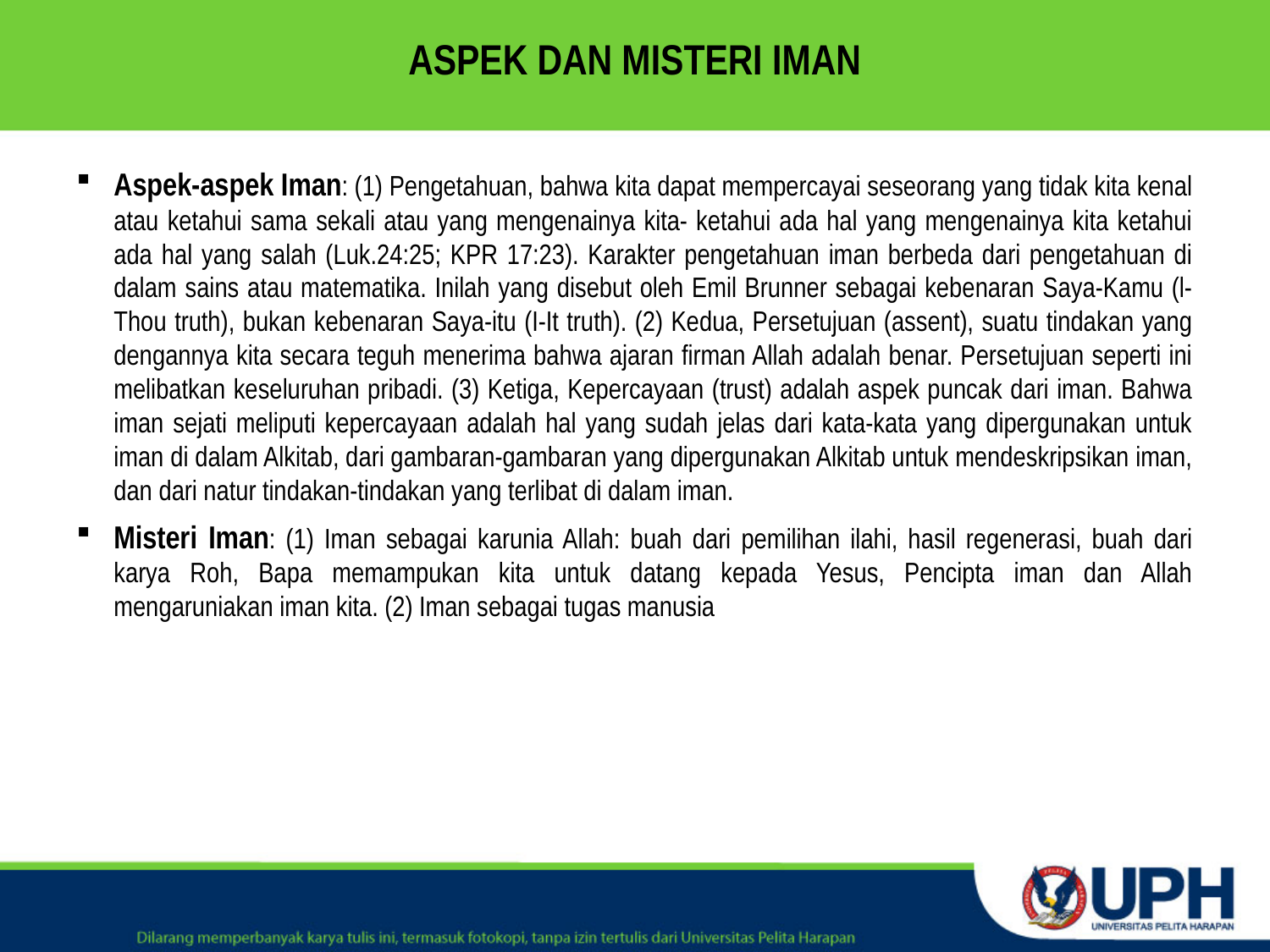

# ASPEK DAN MISTERI IMAN
Aspek-aspek Iman: (1) Pengetahuan, bahwa kita dapat mempercayai seseorang yang tidak kita kenal atau ketahui sama sekali atau yang mengenainya kita- ketahui ada hal yang mengenainya kita ketahui ada hal yang salah (Luk.24:25; KPR 17:23). Karakter pengetahuan iman berbeda dari pengetahuan di dalam sains atau matematika. Inilah yang disebut oleh Emil Brunner sebagai kebenaran Saya-Kamu (l-Thou truth), bukan kebenaran Saya-itu (I-It truth). (2) Kedua, Persetujuan (assent), suatu tindakan yang dengannya kita secara teguh menerima bahwa ajaran firman Allah adalah benar. Persetujuan seperti ini melibatkan keseluruhan pribadi. (3) Ketiga, Kepercayaan (trust) adalah aspek puncak dari iman. Bahwa iman sejati meliputi kepercayaan adalah hal yang sudah jelas dari kata-kata yang dipergunakan untuk iman di dalam Alkitab, dari gambaran-gambaran yang dipergunakan Alkitab untuk mendeskripsikan iman, dan dari natur tindakan-tindakan yang terlibat di dalam iman.
Misteri Iman: (1) Iman sebagai karunia Allah: buah dari pemilihan ilahi, hasil regenerasi, buah dari karya Roh, Bapa memampukan kita untuk datang kepada Yesus, Pencipta iman dan Allah mengaruniakan iman kita. (2) Iman sebagai tugas manusia